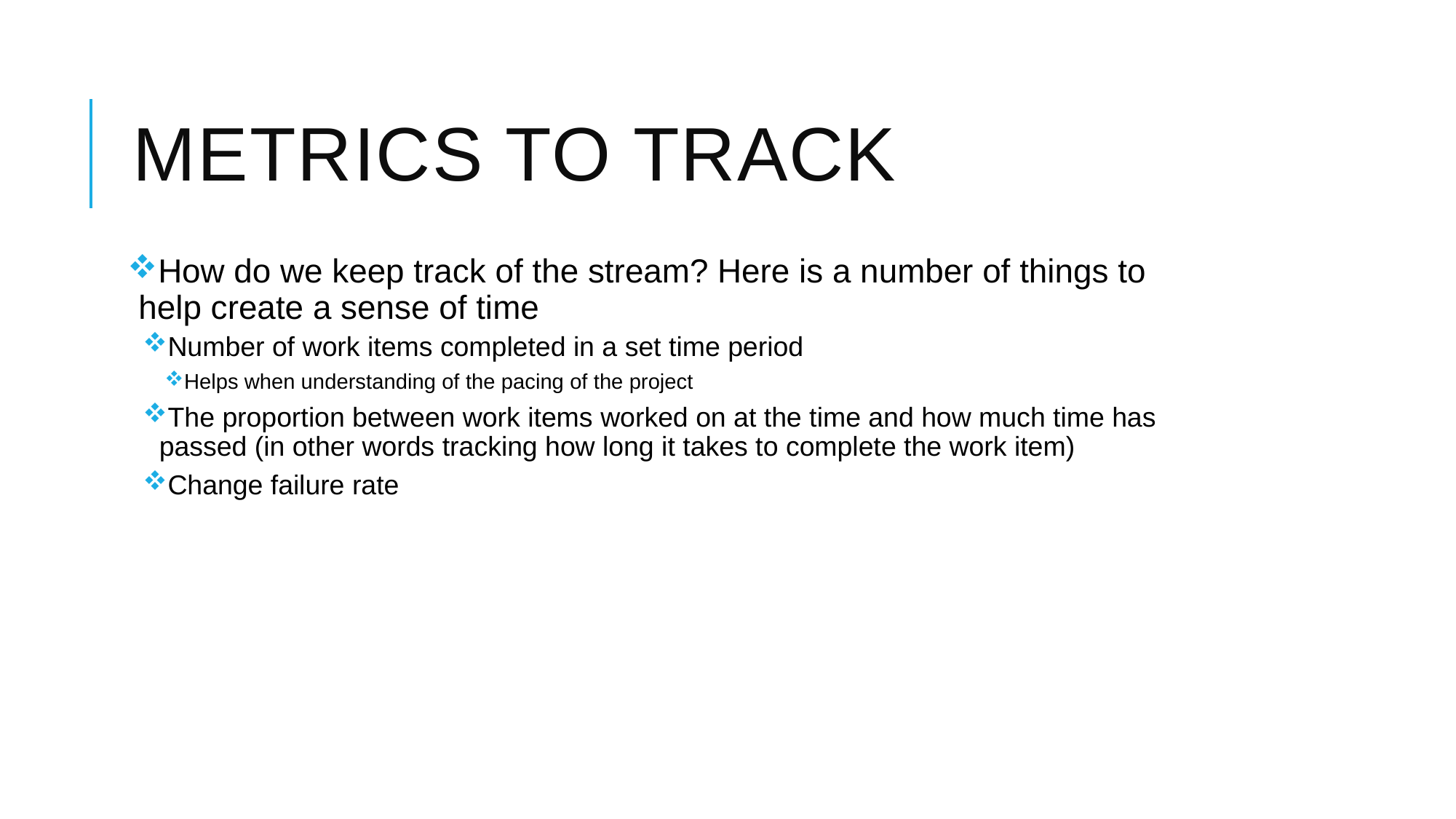

# Metrics to track
How do we keep track of the stream? Here is a number of things to help create a sense of time
Number of work items completed in a set time period
Helps when understanding of the pacing of the project
The proportion between work items worked on at the time and how much time has passed (in other words tracking how long it takes to complete the work item)
Change failure rate